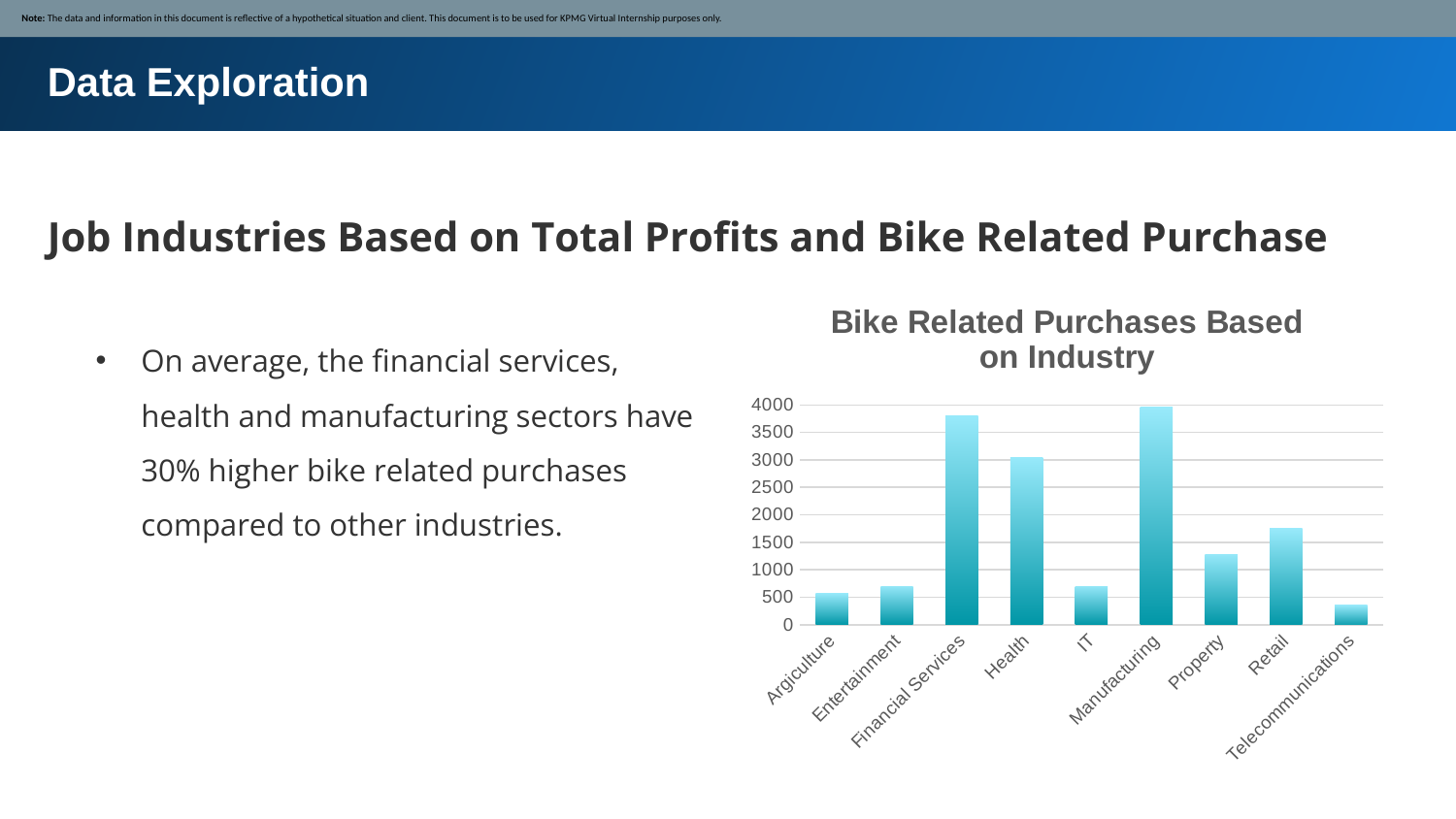

Note: The data and information in this document is reflective of a hypothetical situation and client. This document is to be used for KPMG Virtual Internship purposes only.
Data Exploration
Job Industries Based on Total Profits and Bike Related Purchase

### Chart: Bike Related Purchases Based on Industry

| Category | Total |
|---|---|
| Argiculture | 566.0 |
| Entertainment | 694.0 |
| Financial Services | 3798.0 |
| Health | 3040.0 |
| IT | 691.0 |
| Manufacturing | 3962.0 |
| Property | 1278.0 |
| Retail | 1746.0 |
| Telecommunications | 352.0 |
On average, the financial services, health and manufacturing sectors have 30% higher bike related purchases compared to other industries.